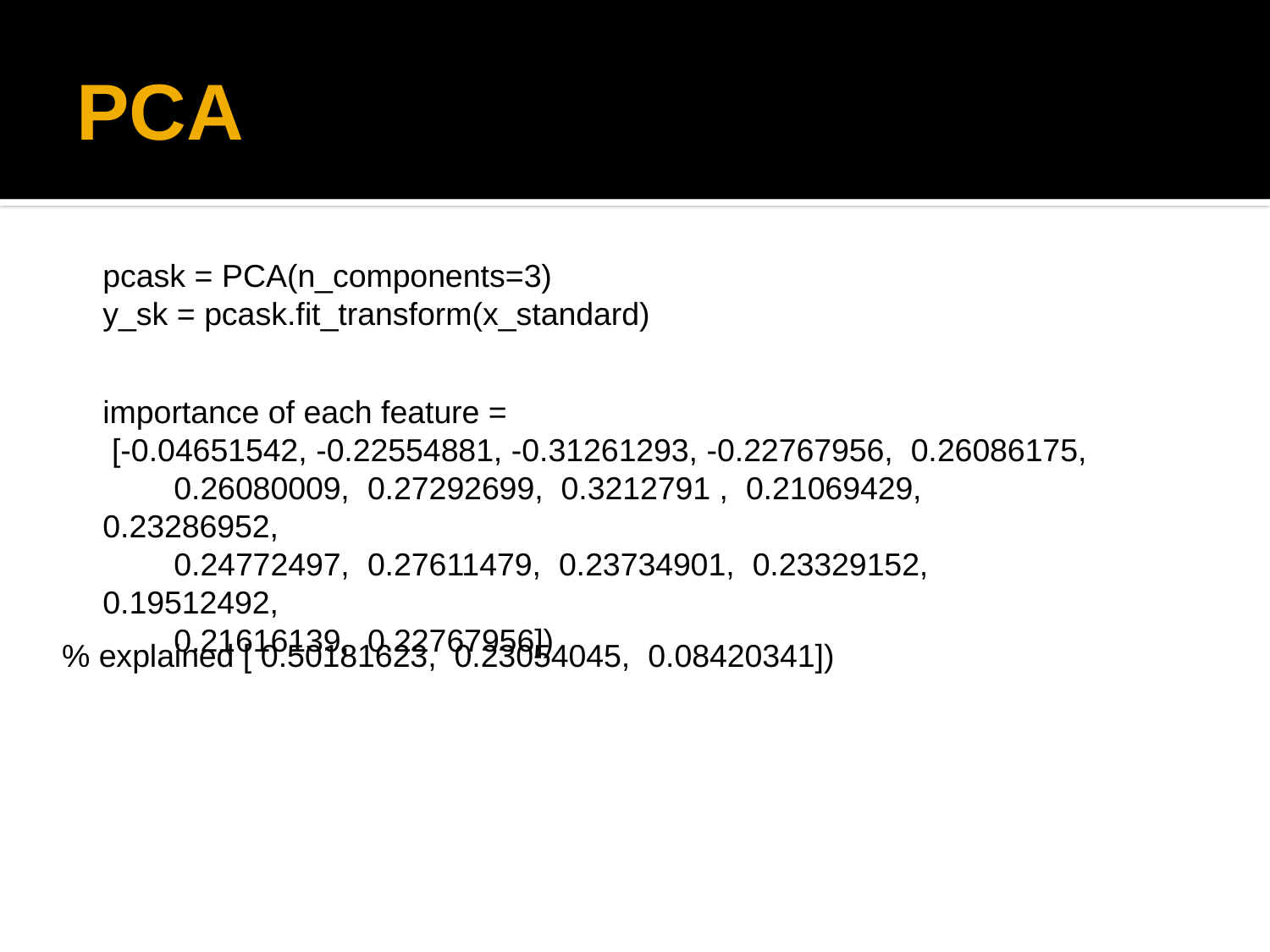

# PCA
pcask = PCA(n_components=3)
y_sk = pcask.fit_transform(x_standard)
importance of each feature =
 [-0.04651542, -0.22554881, -0.31261293, -0.22767956,  0.26086175,
        0.26080009,  0.27292699,  0.3212791 ,  0.21069429,  0.23286952,
        0.24772497,  0.27611479,  0.23734901,  0.23329152,  0.19512492,
        0.21616139,  0.22767956])

% explained [ 0.50181623,  0.23054045,  0.08420341])